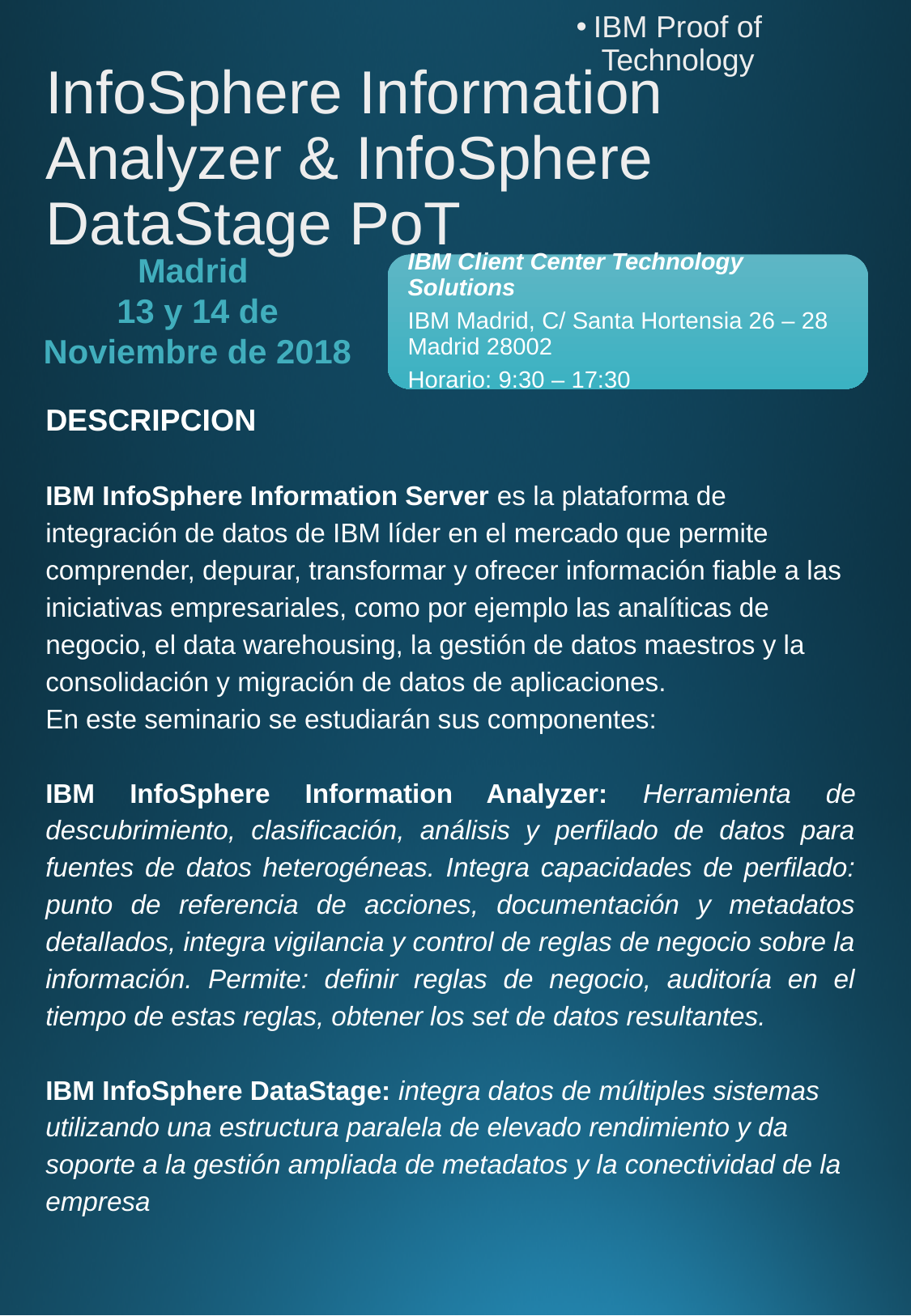

IBM Proof of Technology
InfoSphere Information Analyzer & InfoSphere DataStage PoT
Madrid
13 y 14 de Noviembre de 2018
IBM Client Center Technology Solutions
IBM Madrid, C/ Santa Hortensia 26 – 28 Madrid 28002
Horario: 9:30 – 17:30
DESCRIPCION

IBM InfoSphere Information Server es la plataforma de integración de datos de IBM líder en el mercado que permite comprender, depurar, transformar y ofrecer información fiable a las iniciativas empresariales, como por ejemplo las analíticas de negocio, el data warehousing, la gestión de datos maestros y la consolidación y migración de datos de aplicaciones.
En este seminario se estudiarán sus componentes:

IBM InfoSphere Information Analyzer: Herramienta de descubrimiento, clasificación, análisis y perfilado de datos para fuentes de datos heterogéneas. Integra capacidades de perfilado: punto de referencia de acciones, documentación y metadatos detallados, integra vigilancia y control de reglas de negocio sobre la información. Permite: definir reglas de negocio, auditoría en el tiempo de estas reglas, obtener los set de datos resultantes.

IBM InfoSphere DataStage: integra datos de múltiples sistemas utilizando una estructura paralela de elevado rendimiento y da soporte a la gestión ampliada de metadatos y la conectividad de la empresa